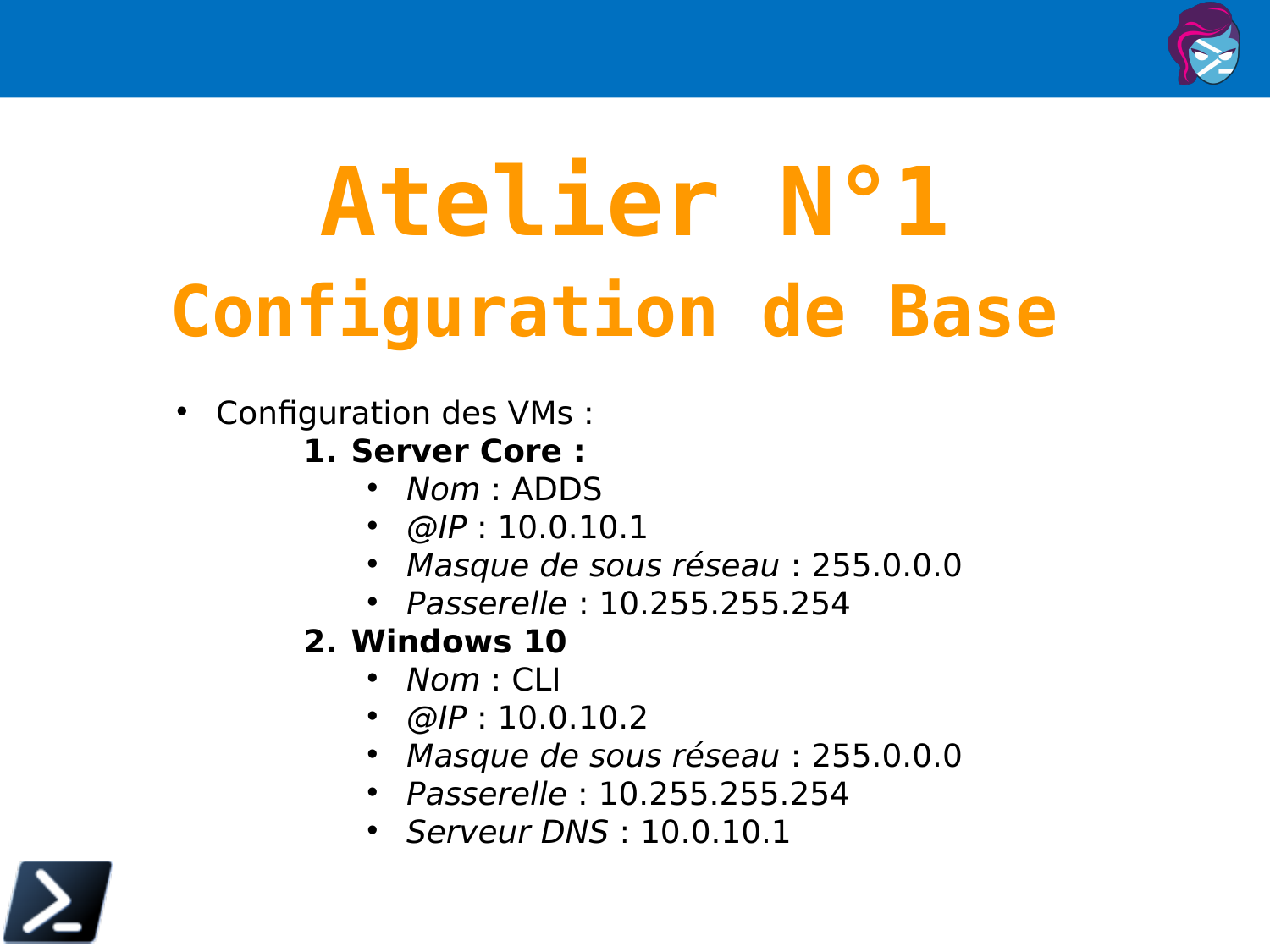

Atelier N°1
Configuration de Base
Configuration des VMs :
Server Core :
Nom : ADDS
@IP : 10.0.10.1
Masque de sous réseau : 255.0.0.0
Passerelle : 10.255.255.254
Windows 10
Nom : CLI
@IP : 10.0.10.2
Masque de sous réseau : 255.0.0.0
Passerelle : 10.255.255.254
Serveur DNS : 10.0.10.1